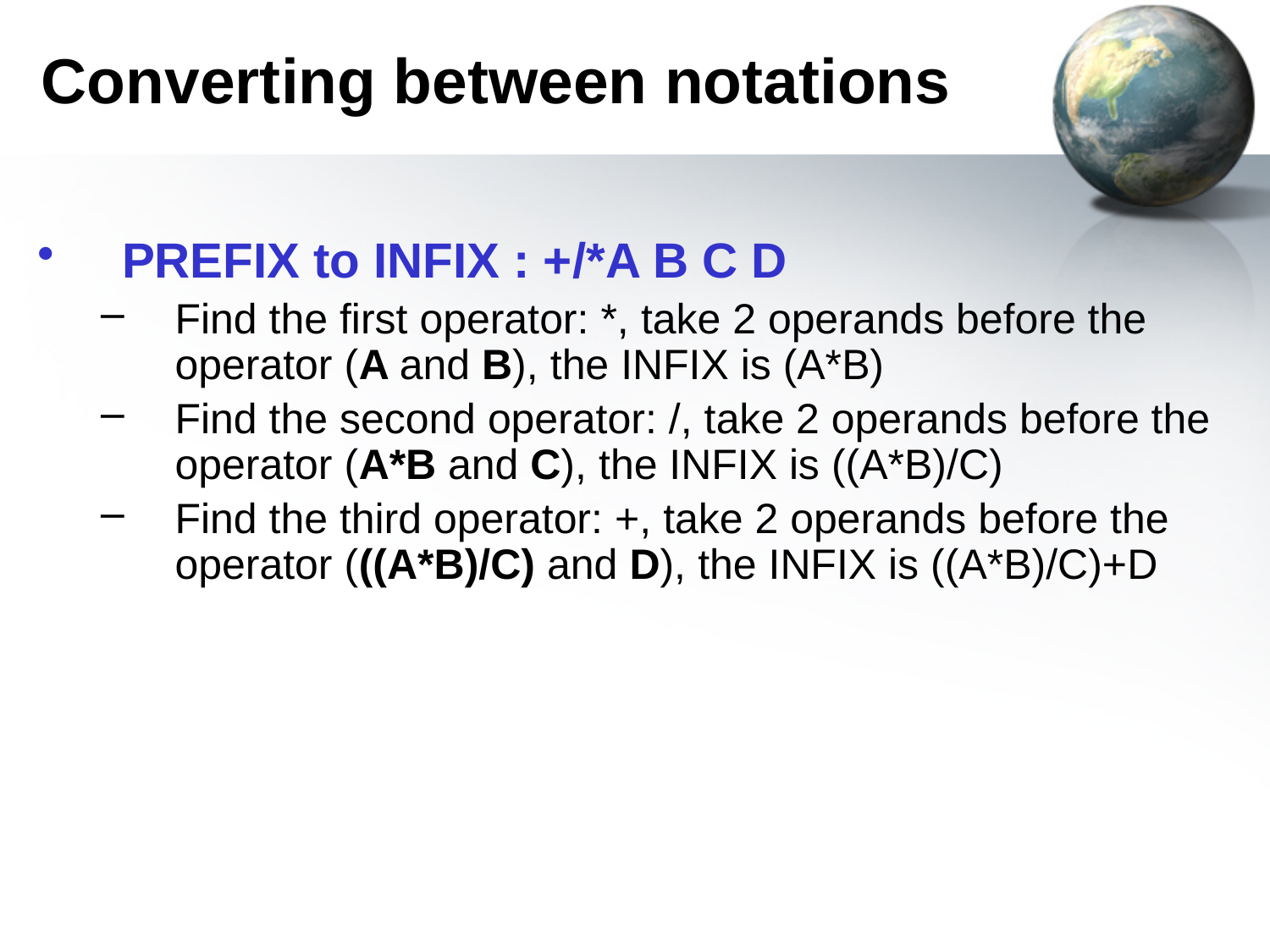

# Converting between notations
PREFIX to INFIX : +/*A B C D
Find the first operator: *, take 2 operands before the operator (A and B), the INFIX is (A*B)
Find the second operator: /, take 2 operands before the operator (A*B and C), the INFIX is ((A*B)/C)
Find the third operator: +, take 2 operands before the operator (((A*B)/C) and D), the INFIX is ((A*B)/C)+D